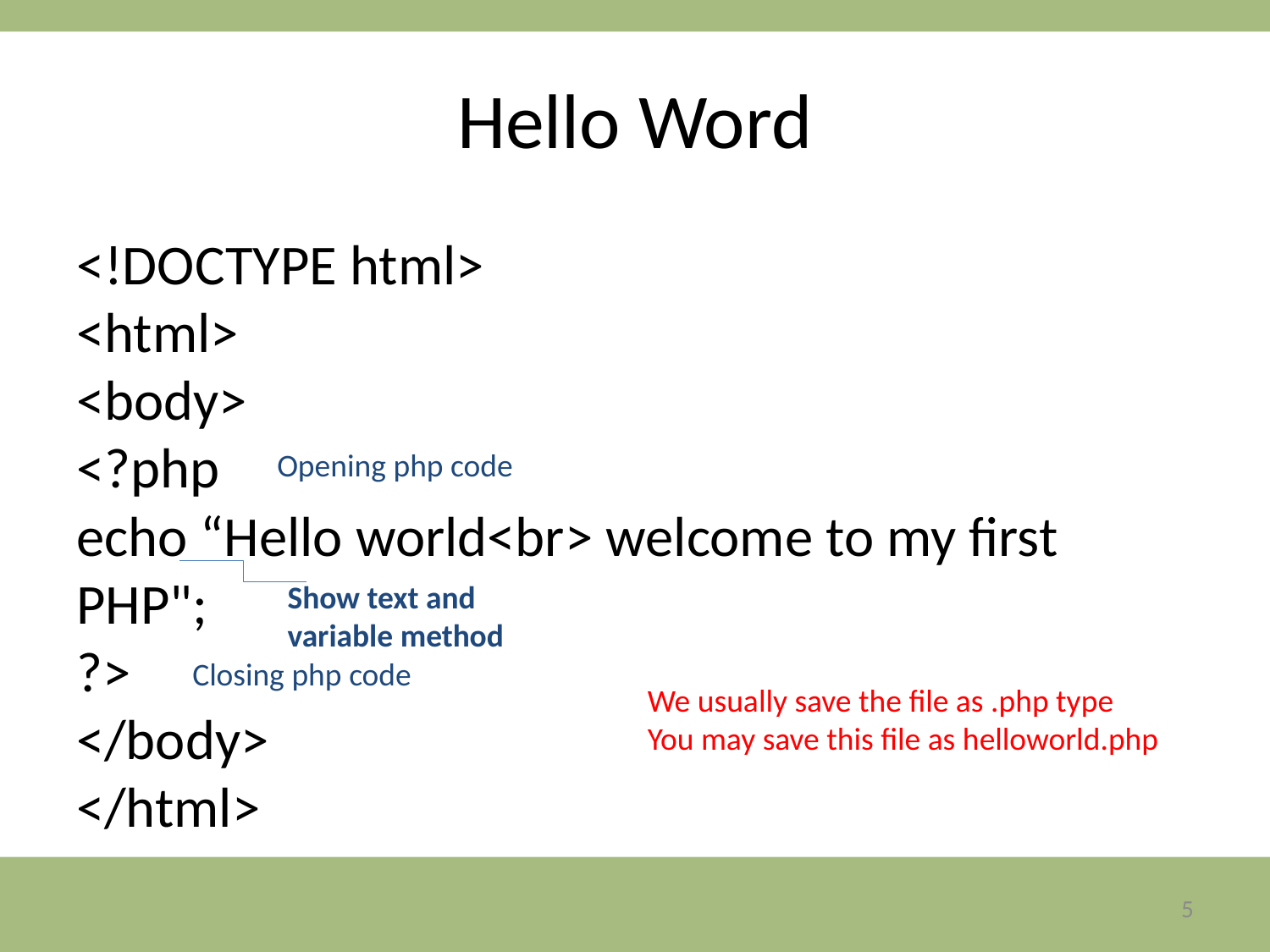

# Hello Word
<!DOCTYPE html>
<html>
<body>
<?php
echo “Hello world<br> welcome to my first PHP";
?>
</body>
</html>
Opening php code
Show text and variable method
Closing php code
We usually save the file as .php type
You may save this file as helloworld.php
5